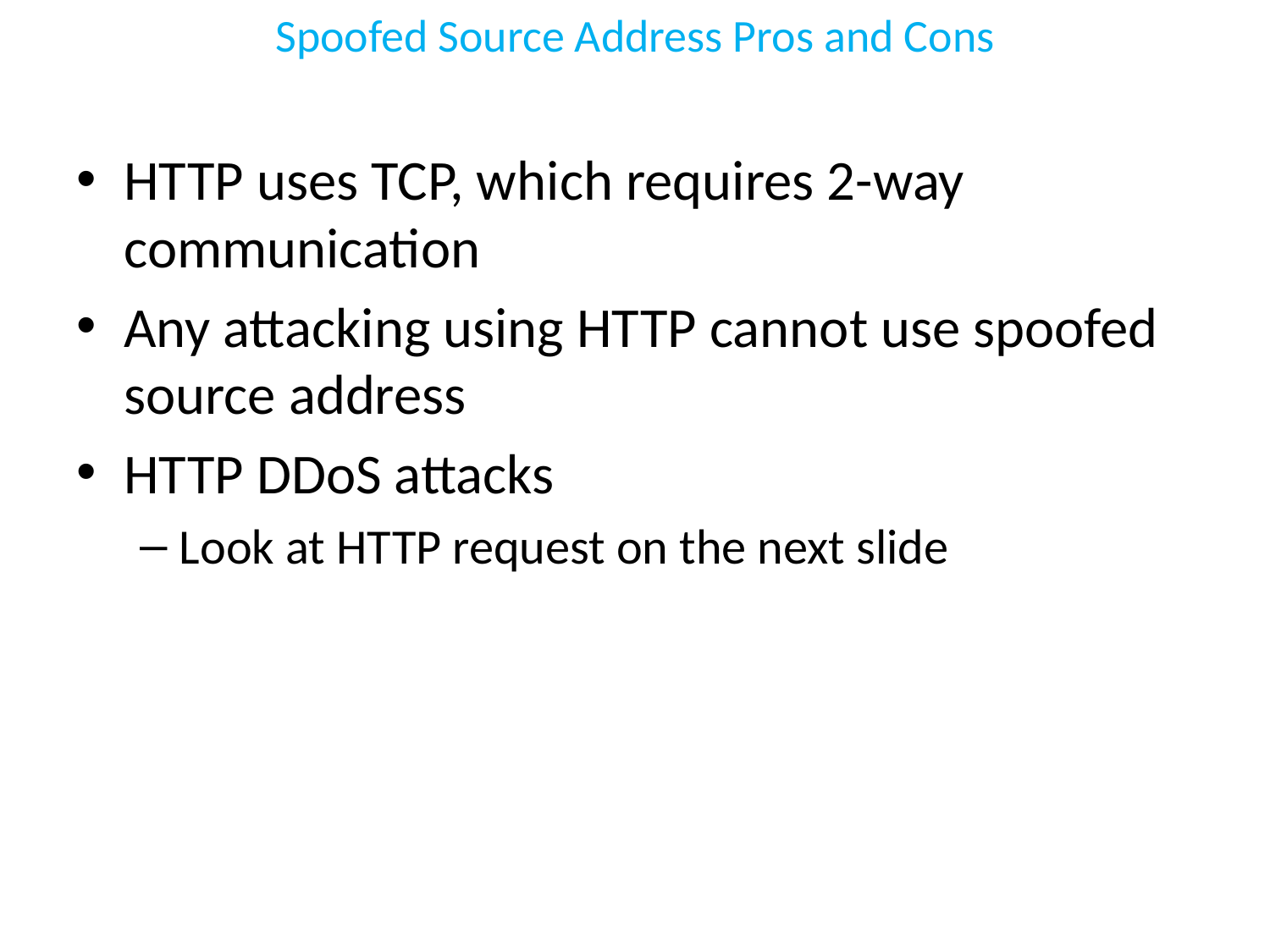

# Spoofed Source Address Pros and Cons
HTTP uses TCP, which requires 2-way communication
Any attacking using HTTP cannot use spoofed source address
HTTP DDoS attacks
Look at HTTP request on the next slide